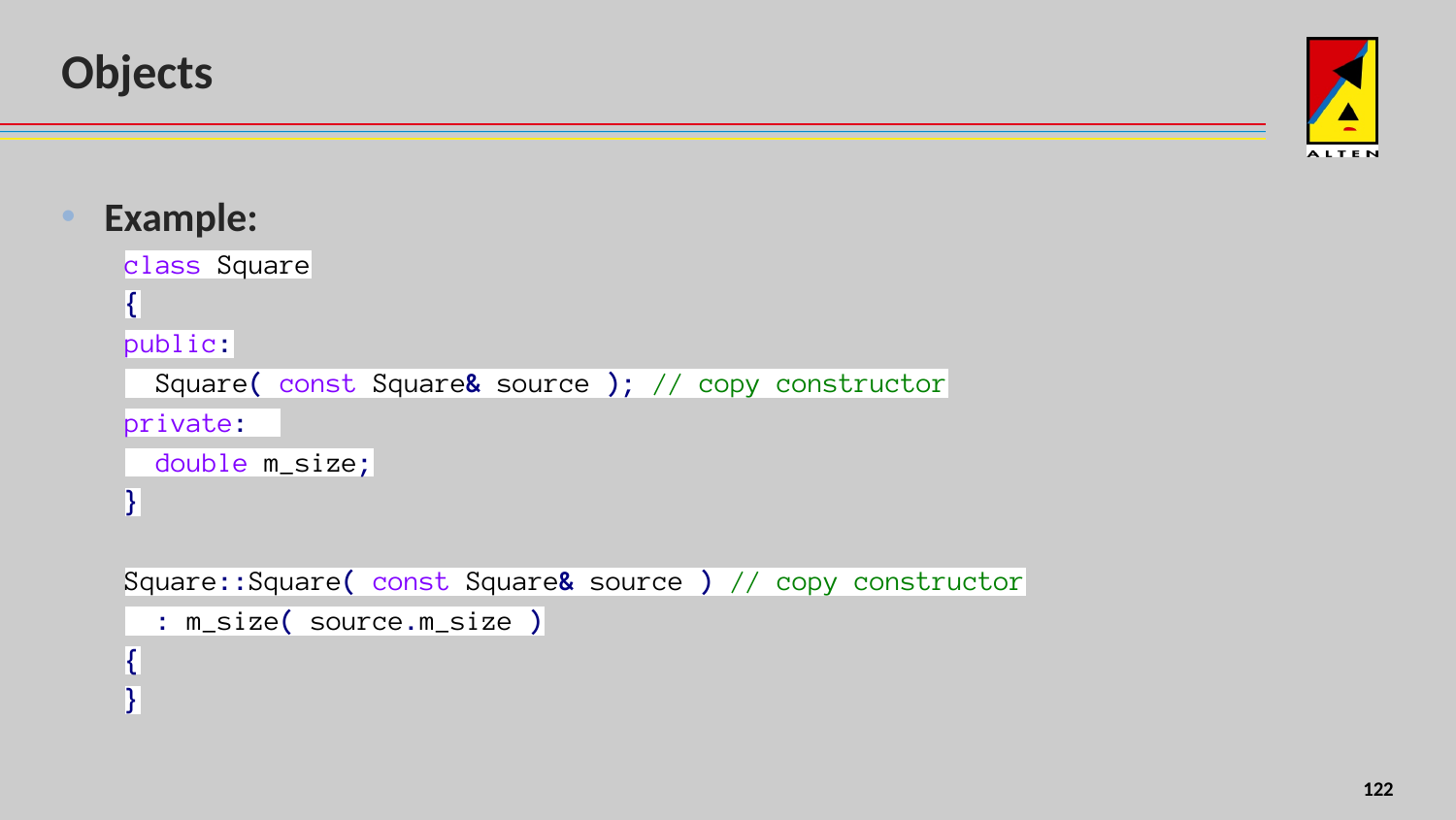

# Objects
Example:
class Square
{
public:
  Square( const Square& source ); // copy constructor
private:
  double m_size;
}

Square::Square( const Square& source ) // copy constructor
  : m_size( source.m_size )
{
}
122